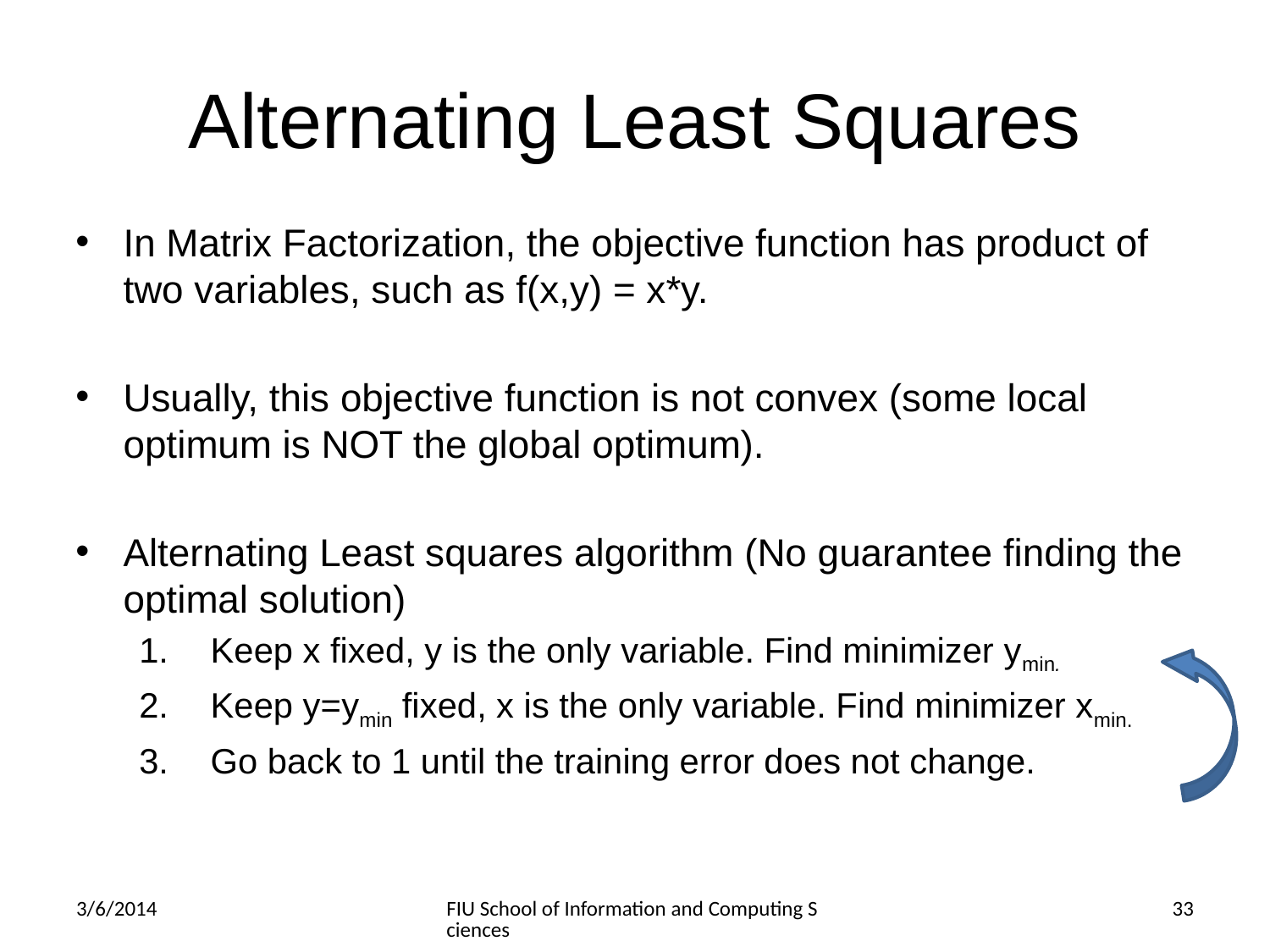

# Alternating Least Squares
In Matrix Factorization, the objective function has product of two variables, such as f(x,y) = x*y.

Usually, this objective function is not convex (some local optimum is NOT the global optimum).

Alternating Least squares algorithm (No guarantee finding the optimal solution)
Keep x fixed, y is the only variable. Find minimizer ymin.
Keep y=ymin fixed, x is the only variable. Find minimizer xmin.
Go back to 1 until the training error does not change.

3/6/2014
FIU School of Information and Computing Sciences
33